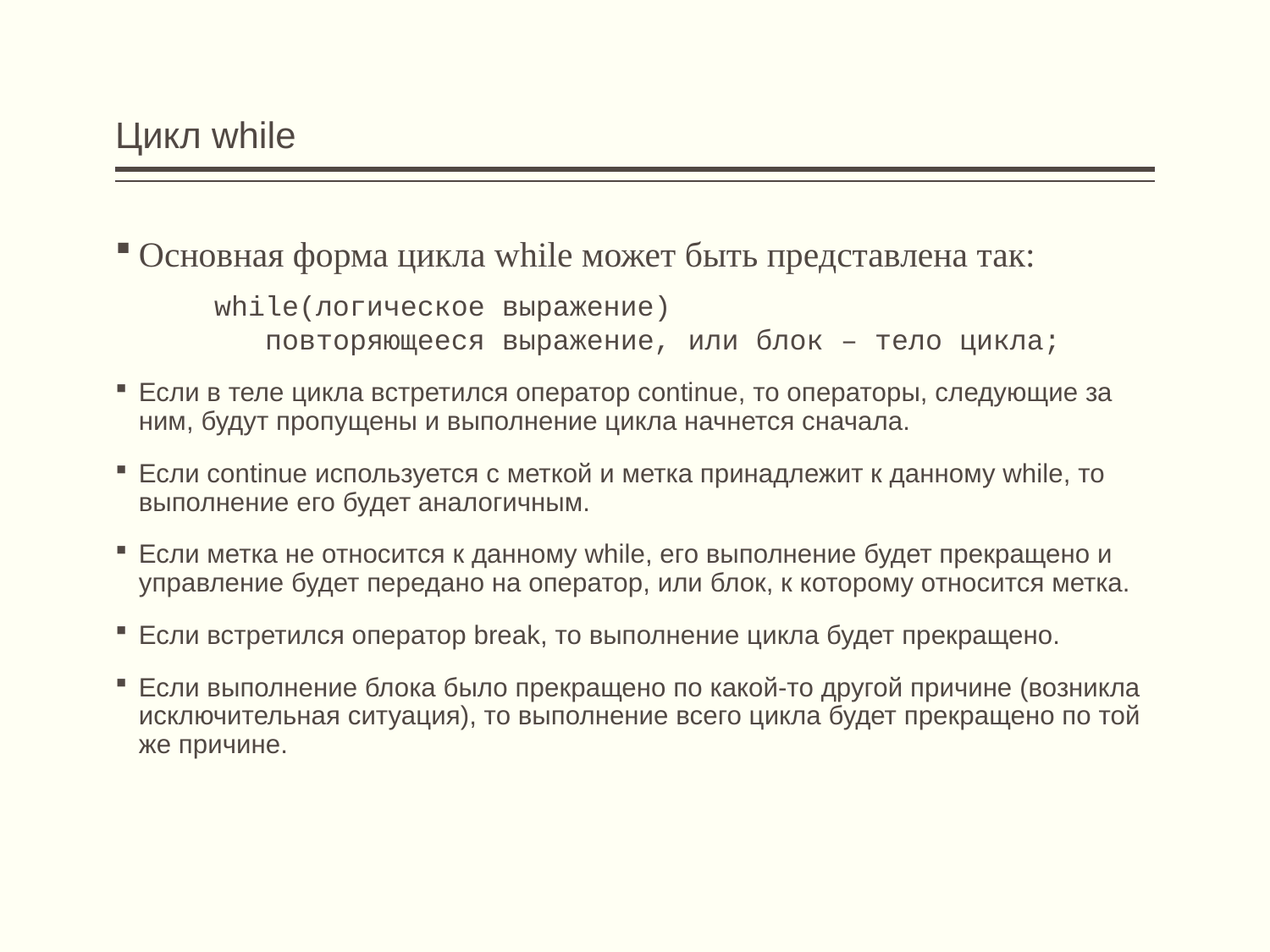

# Цикл while
Основная форма цикла while может быть представлена так:
while(логическое выражение)
   повторяющееся выражение, или блок – тело цикла;
Если в теле цикла встретился оператор continue, то операторы, следующие за ним, будут пропущены и выполнение цикла начнется сначала.
Если continue используется с меткой и метка принадлежит к данному while, то выполнение его будет аналогичным.
Если метка не относится к данному while, его выполнение будет прекращено и управление будет передано на оператор, или блок, к которому относится метка.
Если встретился оператор break, то выполнение цикла будет прекращено.
Если выполнение блока было прекращено по какой-то другой причине (возникла исключительная ситуация), то выполнение всего цикла будет прекращено по той же причине.